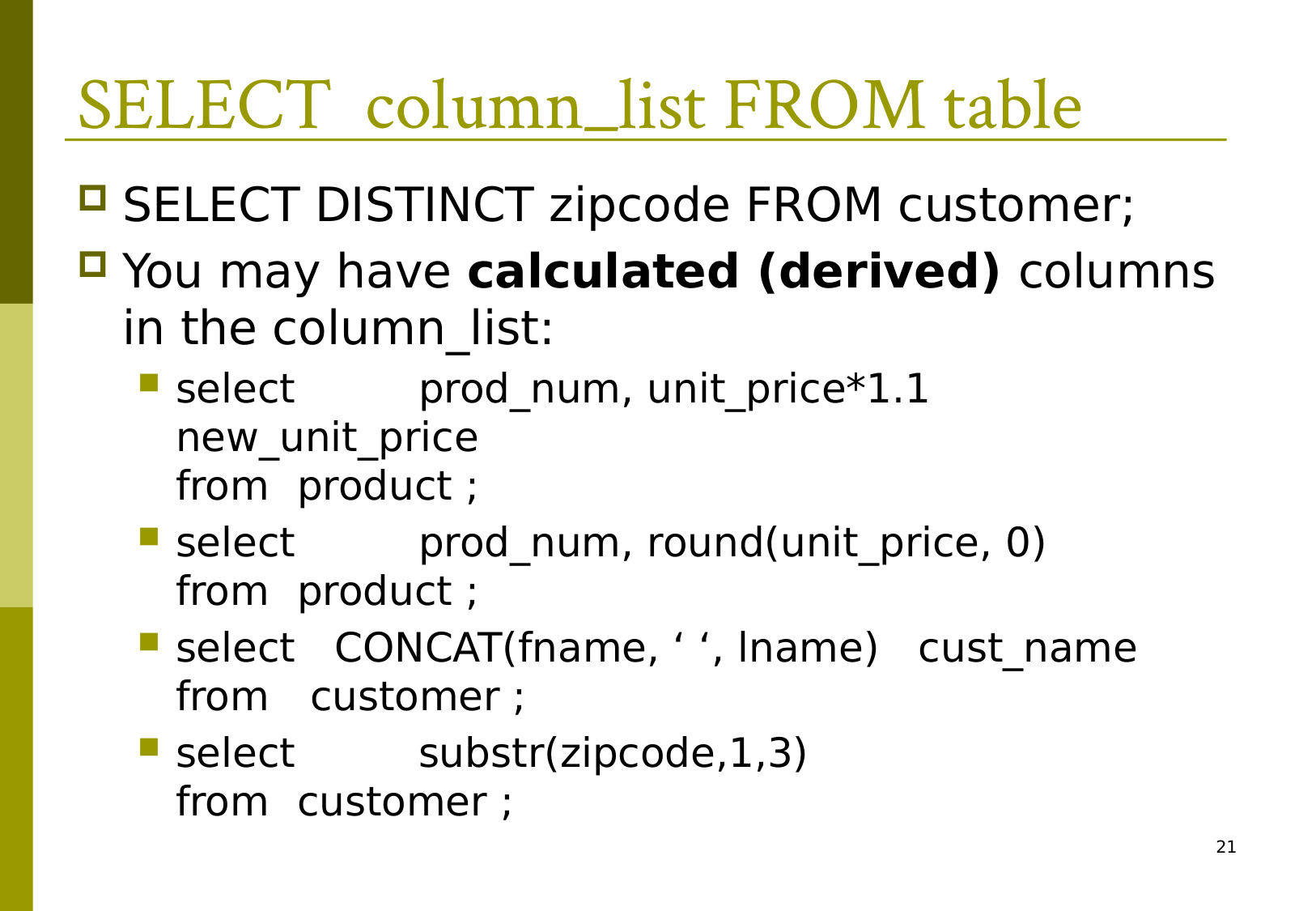

# SELECT  column_list FROM table
SELECT DISTINCT zipcode FROM customer;
You may have calculated (derived) columns in the column_list:
select 	prod_num, unit_price*1.1 new_unit_price
from 	product ;
select 	prod_num, round(unit_price, 0)
from 	product ;
select   CONCAT(fname, ‘ ‘, lname)   cust_name
from 	 customer ;
select 	substr(zipcode,1,3)
from 	customer ;

21